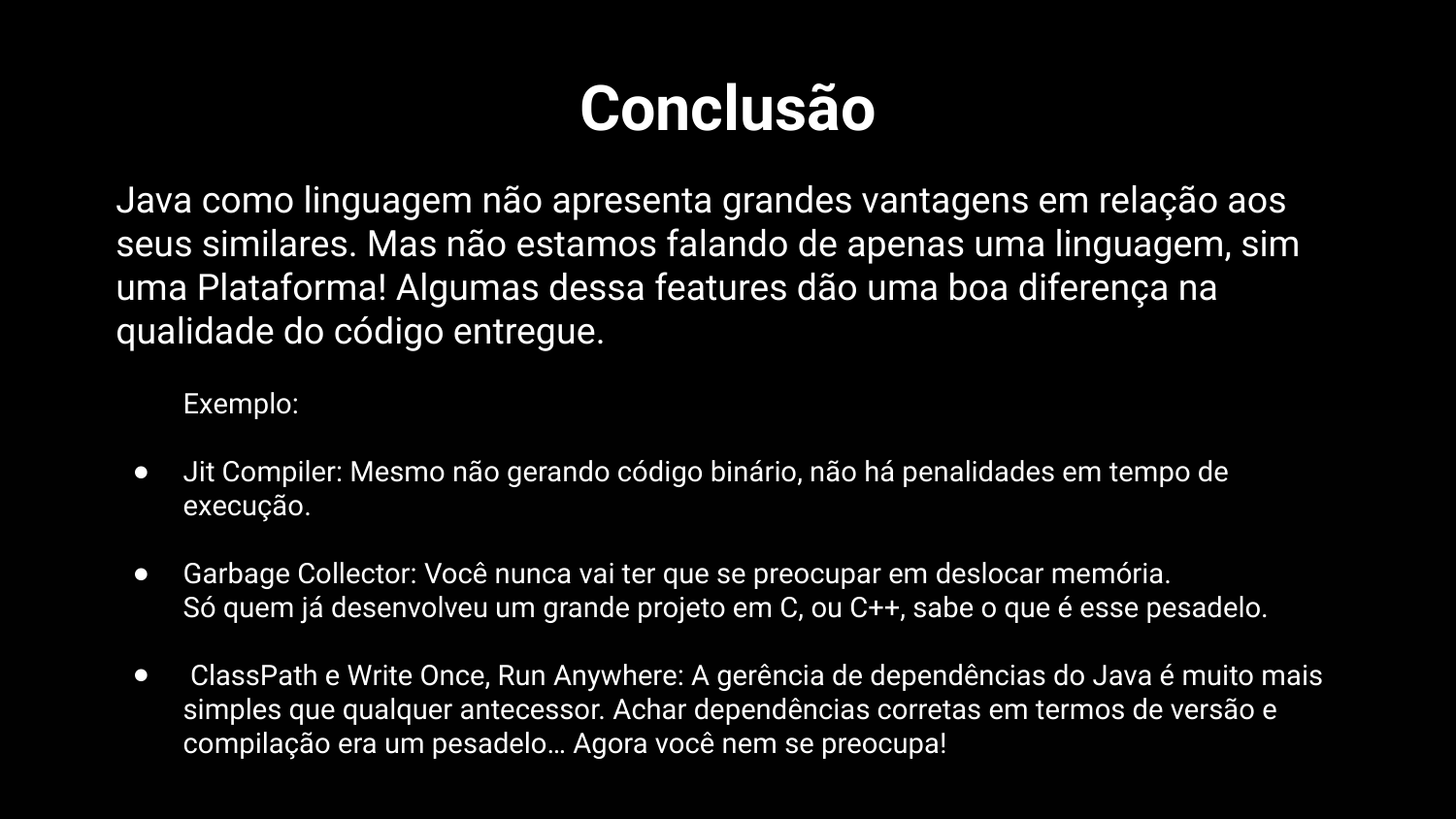

Conclusão
Java como linguagem não apresenta grandes vantagens em relação aos seus similares. Mas não estamos falando de apenas uma linguagem, sim uma Plataforma! Algumas dessa features dão uma boa diferença na qualidade do código entregue.
Exemplo:

Jit Compiler: Mesmo não gerando código binário, não há penalidades em tempo de execução.

Garbage Collector: Você nunca vai ter que se preocupar em deslocar memória.
Só quem já desenvolveu um grande projeto em C, ou C++, sabe o que é esse pesadelo.

 ClassPath e Write Once, Run Anywhere: A gerência de dependências do Java é muito mais simples que qualquer antecessor. Achar dependências corretas em termos de versão e compilação era um pesadelo… Agora você nem se preocupa!